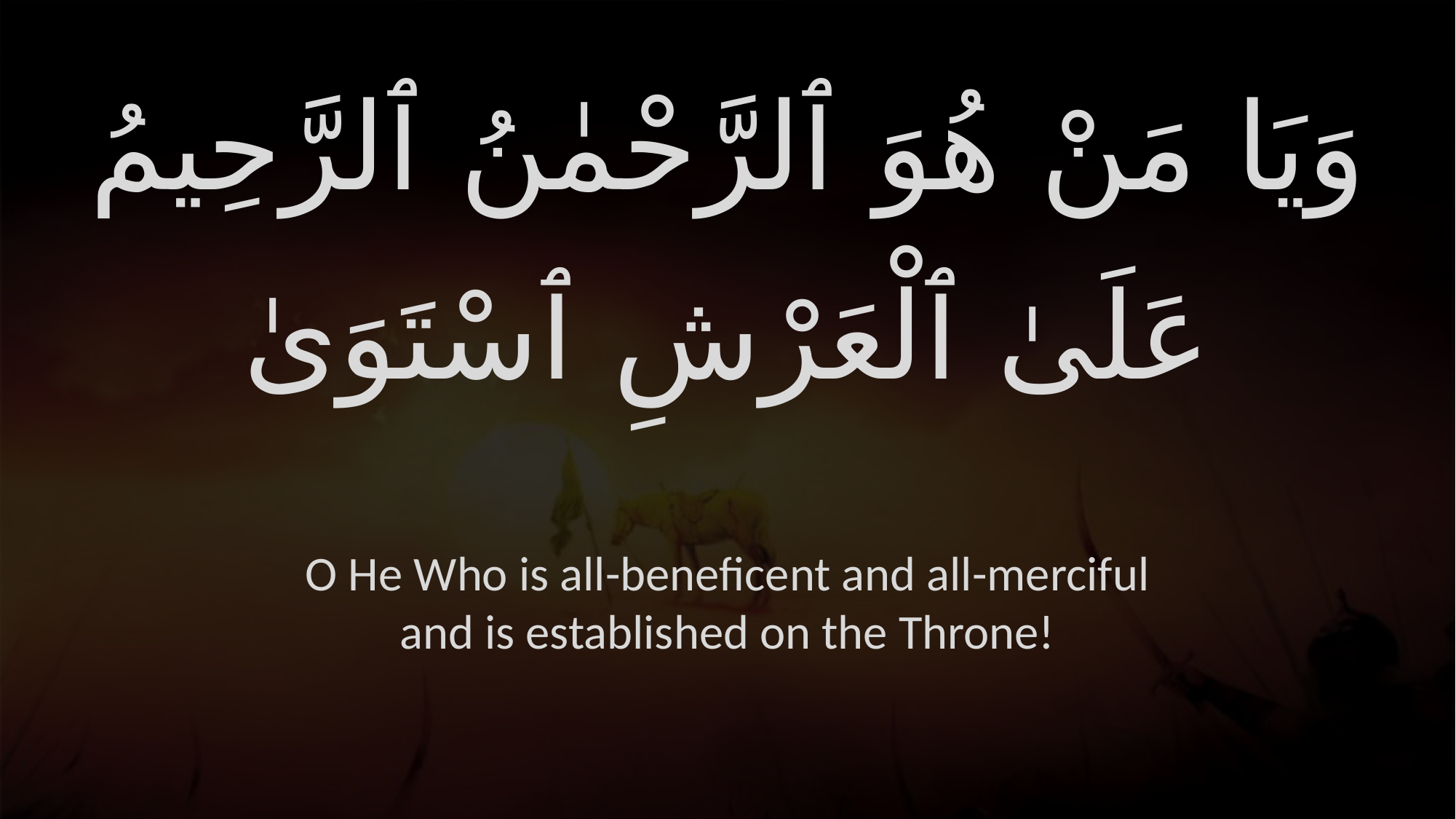

# وَيَا مَنْ هُوَ ٱلرَّحْمٰنُ ٱلرَّحِيمُ عَلَىٰ ٱلْعَرْشِ ٱسْتَوَىٰ
O He Who is all-beneficent and all-merciful and is established on the Throne!